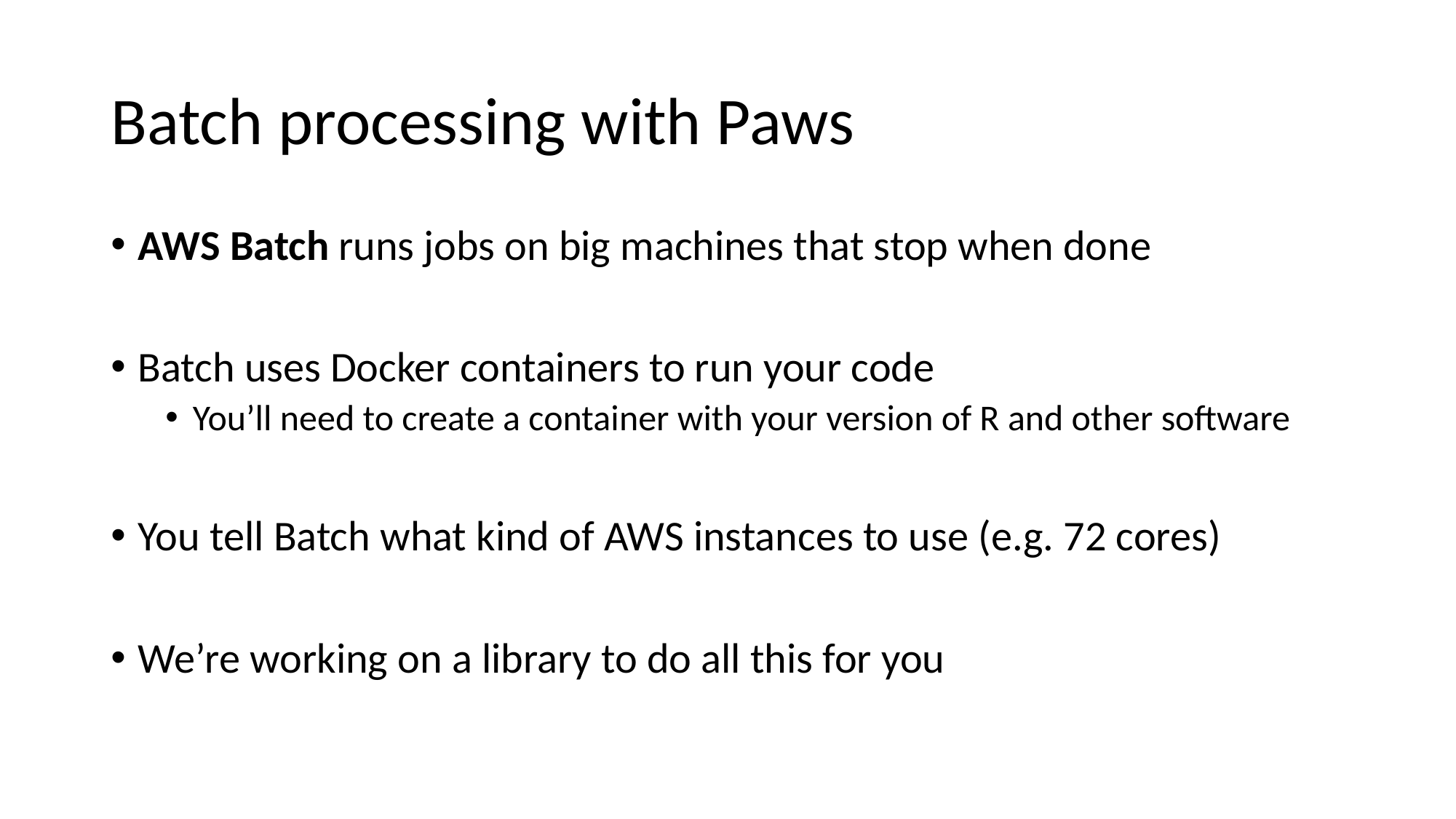

# Batch processing with Paws
AWS Batch runs jobs on big machines that stop when done

Batch uses Docker containers to run your code
You’ll need to create a container with your version of R and other software

You tell Batch what kind of AWS instances to use (e.g. 72 cores)

We’re working on a library to do all this for you